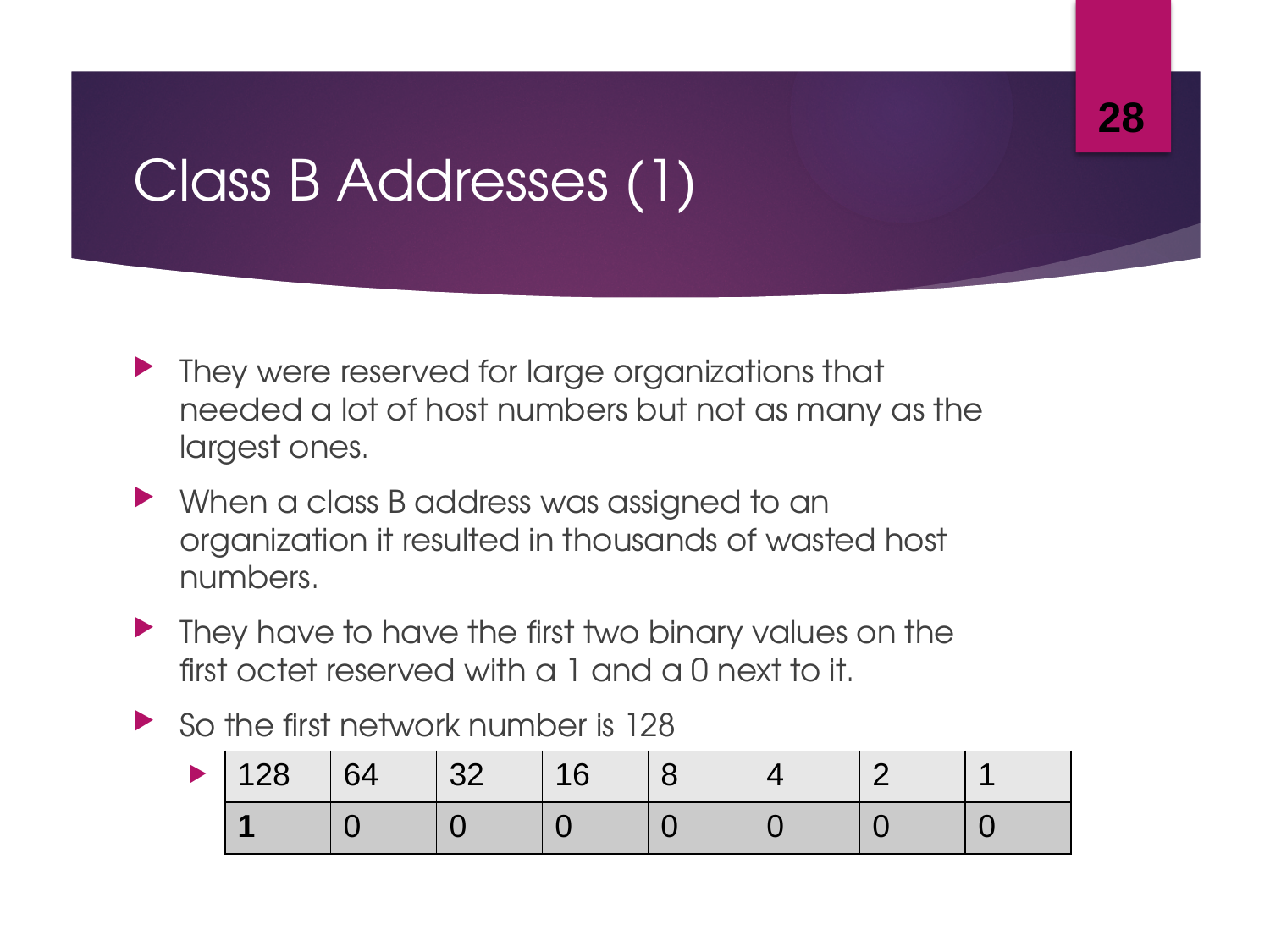

28
# Class B Addresses (1)
They were reserved for large organizations that needed a lot of host numbers but not as many as the largest ones.
When a class B address was assigned to an organization it resulted in thousands of wasted host numbers.
They have to have the first two binary values on the first octet reserved with a 1 and a 0 next to it.
So the first network number is 128
all the available network bits on the first octet turned off.

| 128 | 64 | 32 | 16 | 8 | 4 | 2 | 1 |
| --- | --- | --- | --- | --- | --- | --- | --- |
| 1 | 0 | 0 | 0 | 0 | 0 | 0 | 0 |